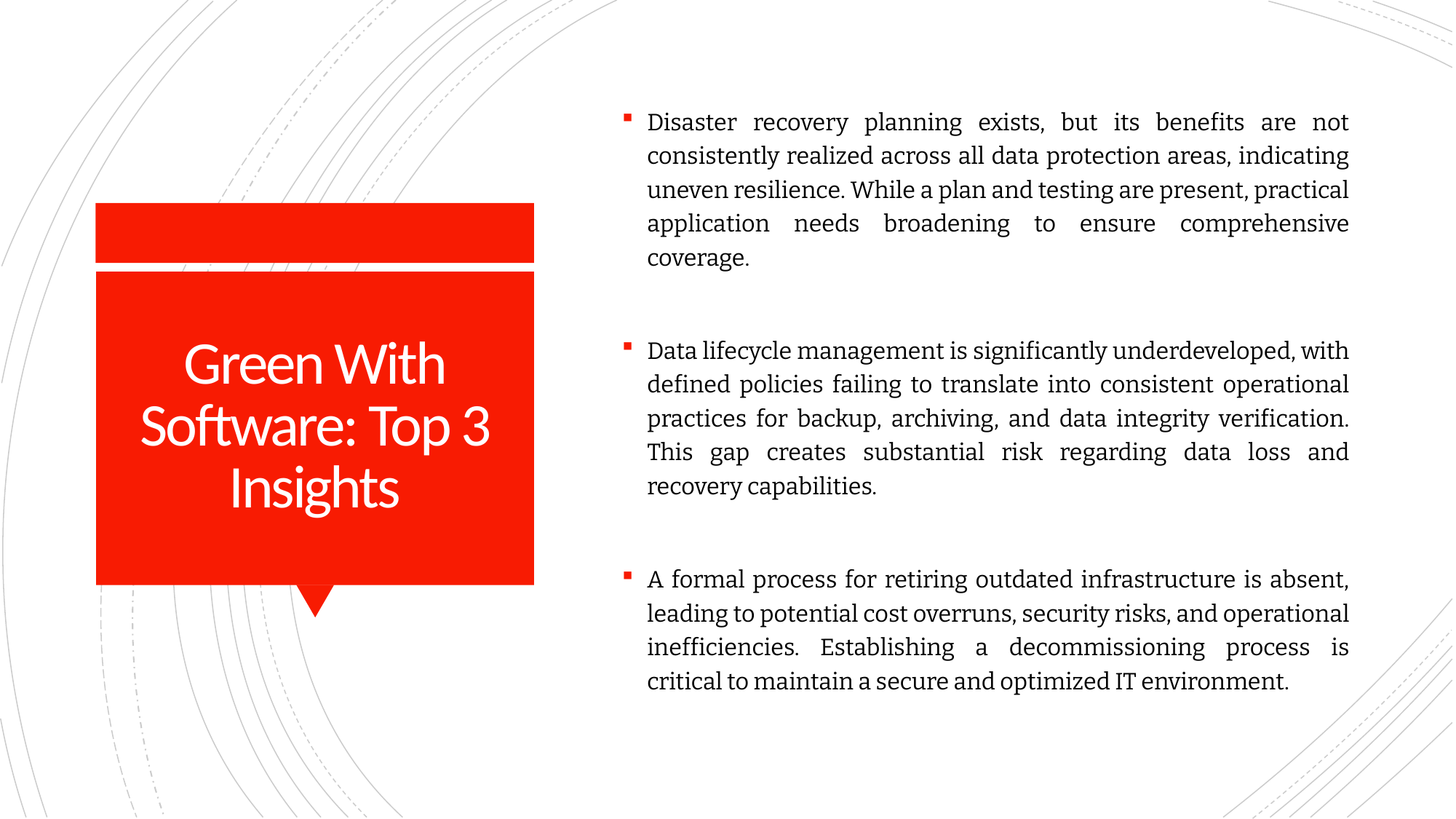

Disaster recovery planning exists, but its benefits are not consistently realized across all data protection areas, indicating uneven resilience. While a plan and testing are present, practical application needs broadening to ensure comprehensive coverage.

Data lifecycle management is significantly underdeveloped, with defined policies failing to translate into consistent operational practices for backup, archiving, and data integrity verification. This gap creates substantial risk regarding data loss and recovery capabilities.

A formal process for retiring outdated infrastructure is absent, leading to potential cost overruns, security risks, and operational inefficiencies. Establishing a decommissioning process is critical to maintain a secure and optimized IT environment.
# Green With Software: Top 3 Insights